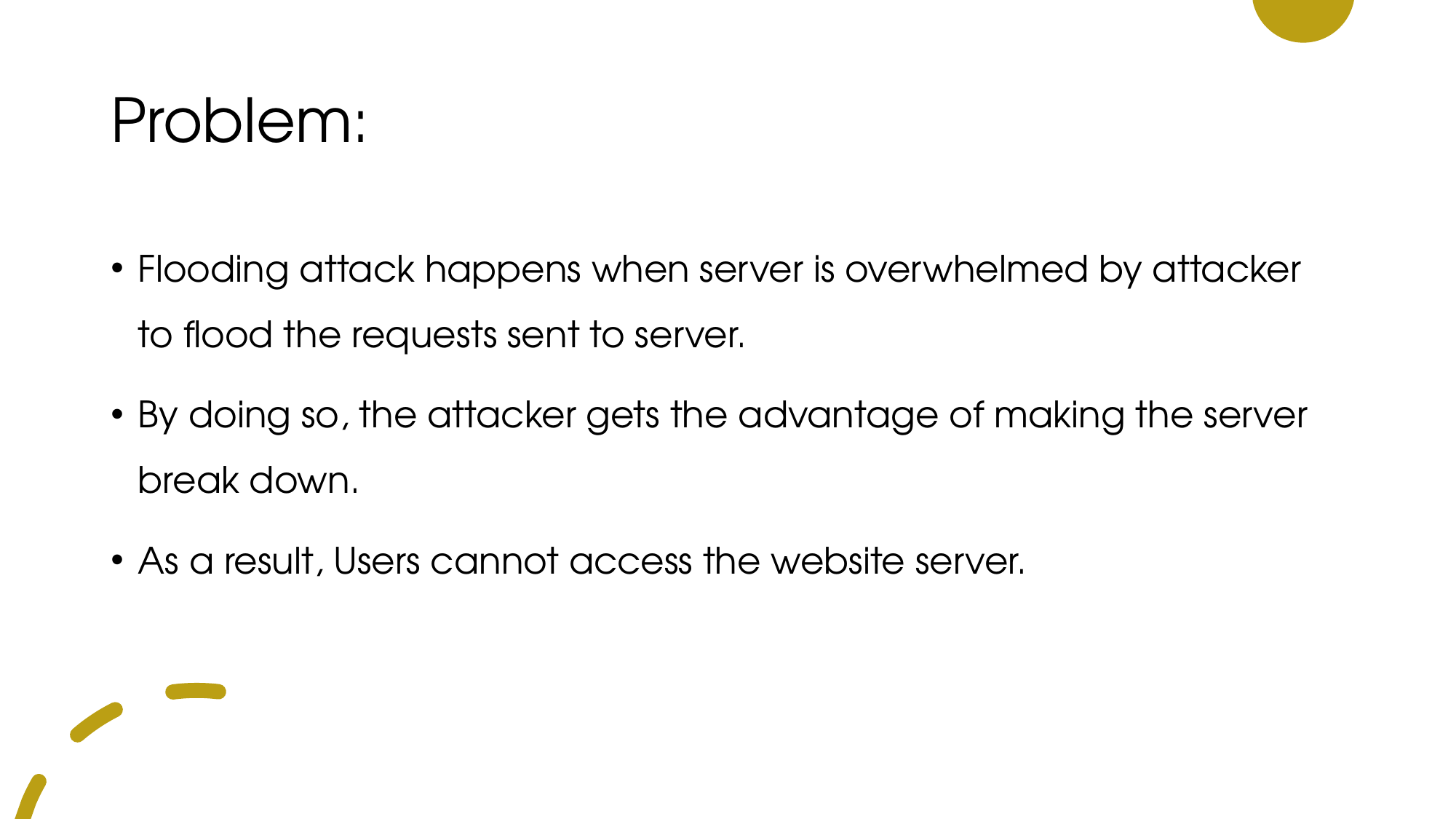

# Problem:
Flooding attack happens when server is overwhelmed by attacker to flood the requests sent to server.
By doing so, the attacker gets the advantage of making the server break down.
As a result, Users cannot access the website server.